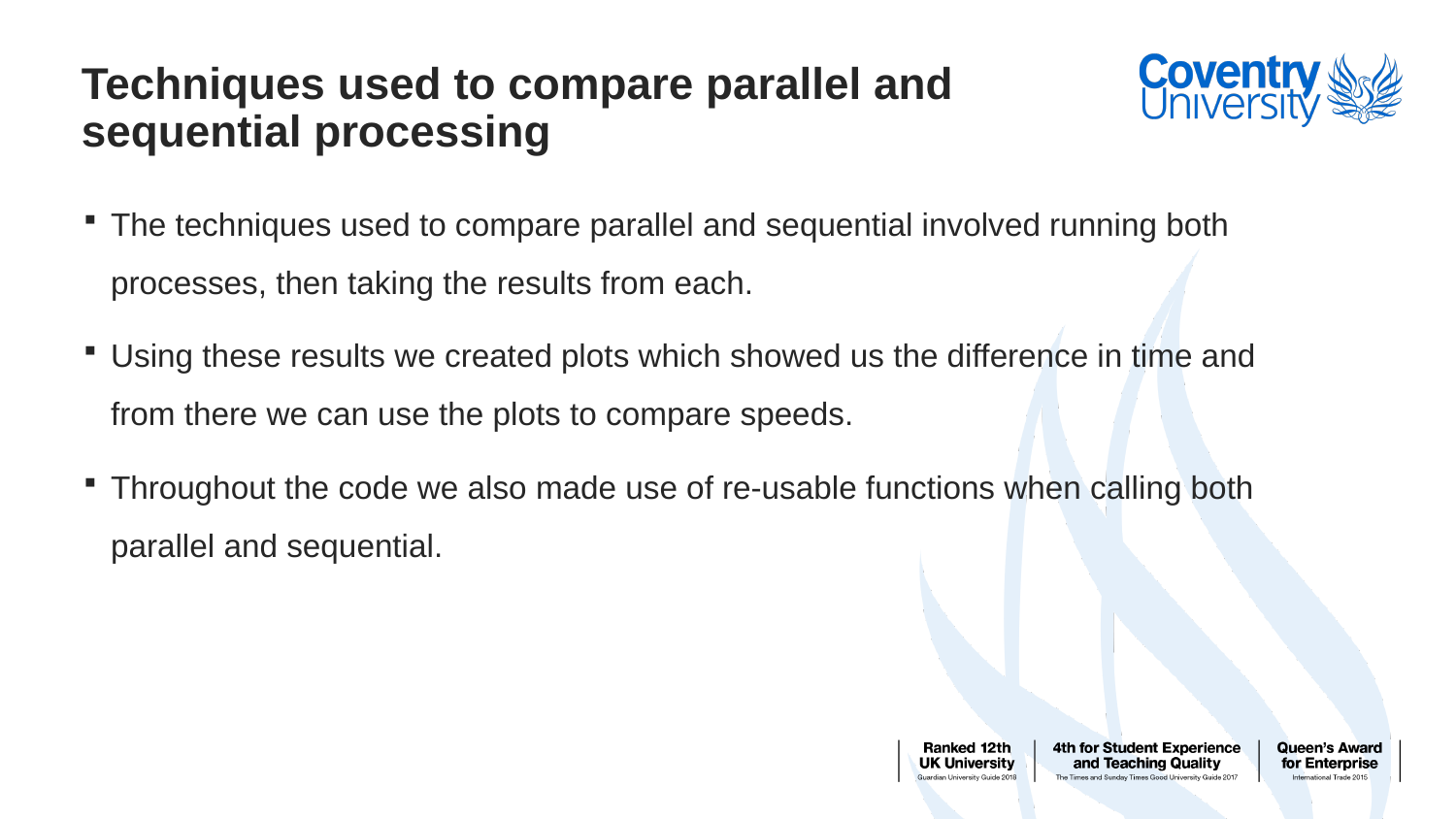

# Techniques used to compare parallel and sequential processing
The techniques used to compare parallel and sequential involved running both processes, then taking the results from each.
Using these results we created plots which showed us the difference in time and from there we can use the plots to compare speeds.
Throughout the code we also made use of re-usable functions when calling both parallel and sequential.